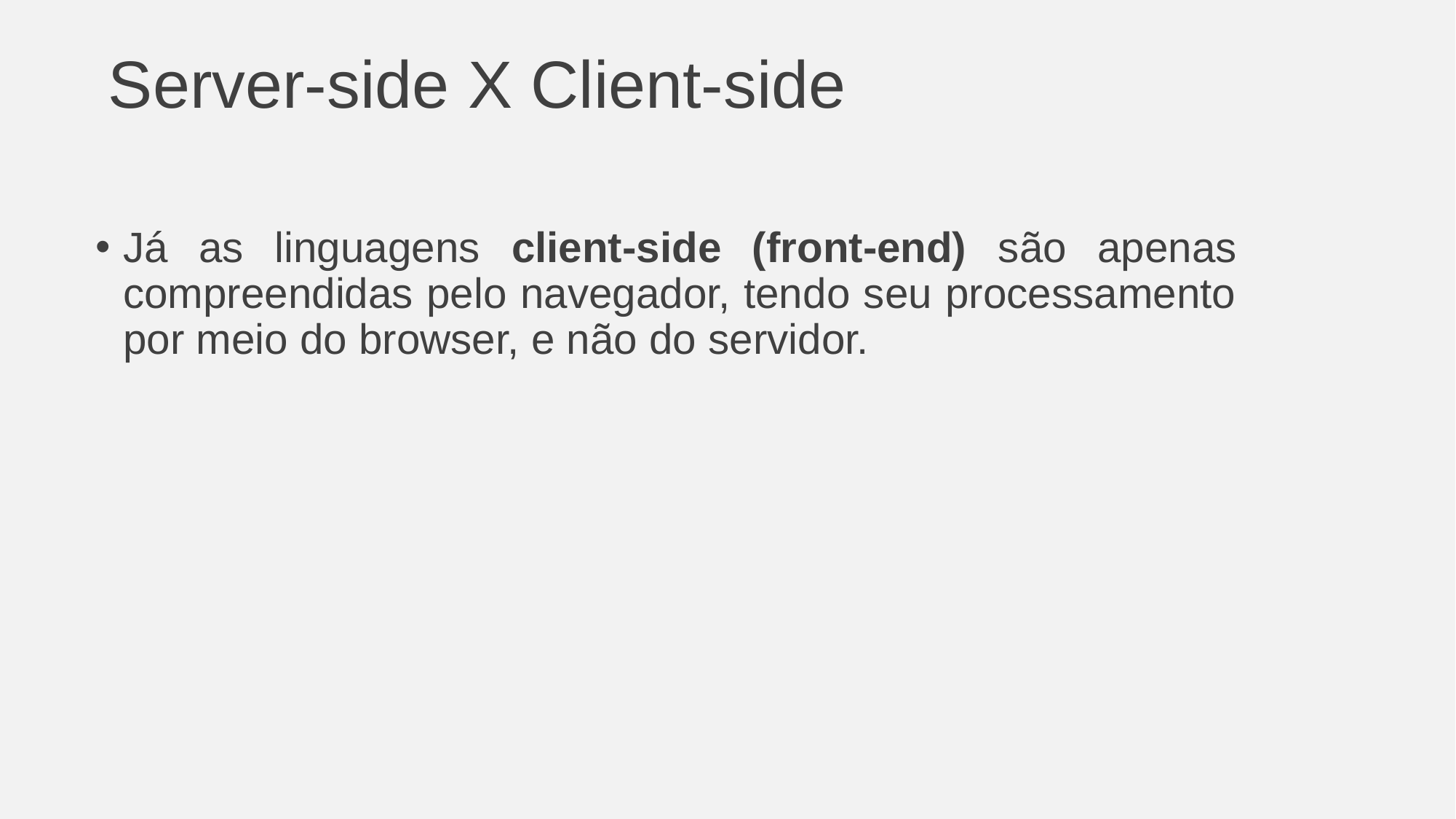

# Server-side X Client-side
Já as linguagens client-side (front-end) são apenas compreendidas pelo navegador, tendo seu processamento por meio do browser, e não do servidor.